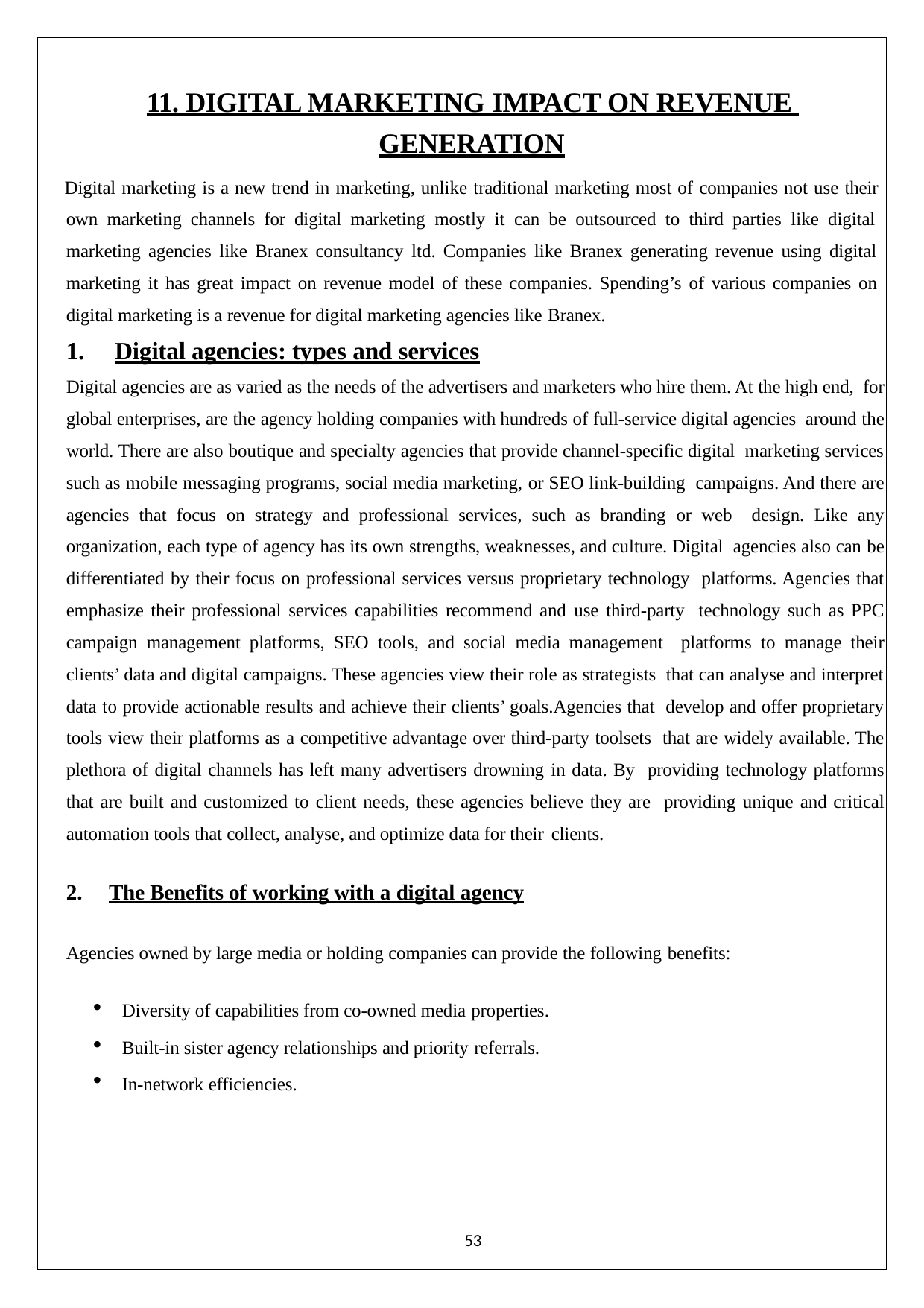

11. DIGITAL MARKETING IMPACT ON REVENUE  GENERATION
Digital marketing is a new trend in marketing, unlike traditional marketing most of companies not use their  own marketing channels for digital marketing mostly it can be outsourced to third parties like digital  marketing agencies like Branex consultancy ltd. Companies like Branex generating revenue using digital  marketing it has great impact on revenue model of these companies. Spending’s of various companies on  digital marketing is a revenue for digital marketing agencies like Branex.
Digital agencies: types and services
Digital agencies are as varied as the needs of the advertisers and marketers who hire them. At the high end,  for global enterprises, are the agency holding companies with hundreds of full-service digital agencies  around the world. There are also boutique and specialty agencies that provide channel-specific digital  marketing services such as mobile messaging programs, social media marketing, or SEO link-building  campaigns. And there are agencies that focus on strategy and professional services, such as branding or web  design. Like any organization, each type of agency has its own strengths, weaknesses, and culture. Digital  agencies also can be differentiated by their focus on professional services versus proprietary technology  platforms. Agencies that emphasize their professional services capabilities recommend and use third-party  technology such as PPC campaign management platforms, SEO tools, and social media management  platforms to manage their clients’ data and digital campaigns. These agencies view their role as strategists  that can analyse and interpret data to provide actionable results and achieve their clients’ goals.Agencies that  develop and offer proprietary tools view their platforms as a competitive advantage over third-party toolsets  that are widely available. The plethora of digital channels has left many advertisers drowning in data. By  providing technology platforms that are built and customized to client needs, these agencies believe they are  providing unique and critical automation tools that collect, analyse, and optimize data for their clients.

The Benefits of working with a digital agency

Agencies owned by large media or holding companies can provide the following benefits:

Diversity of capabilities from co-owned media properties.
Built-in sister agency relationships and priority referrals.
In-network efficiencies.
53